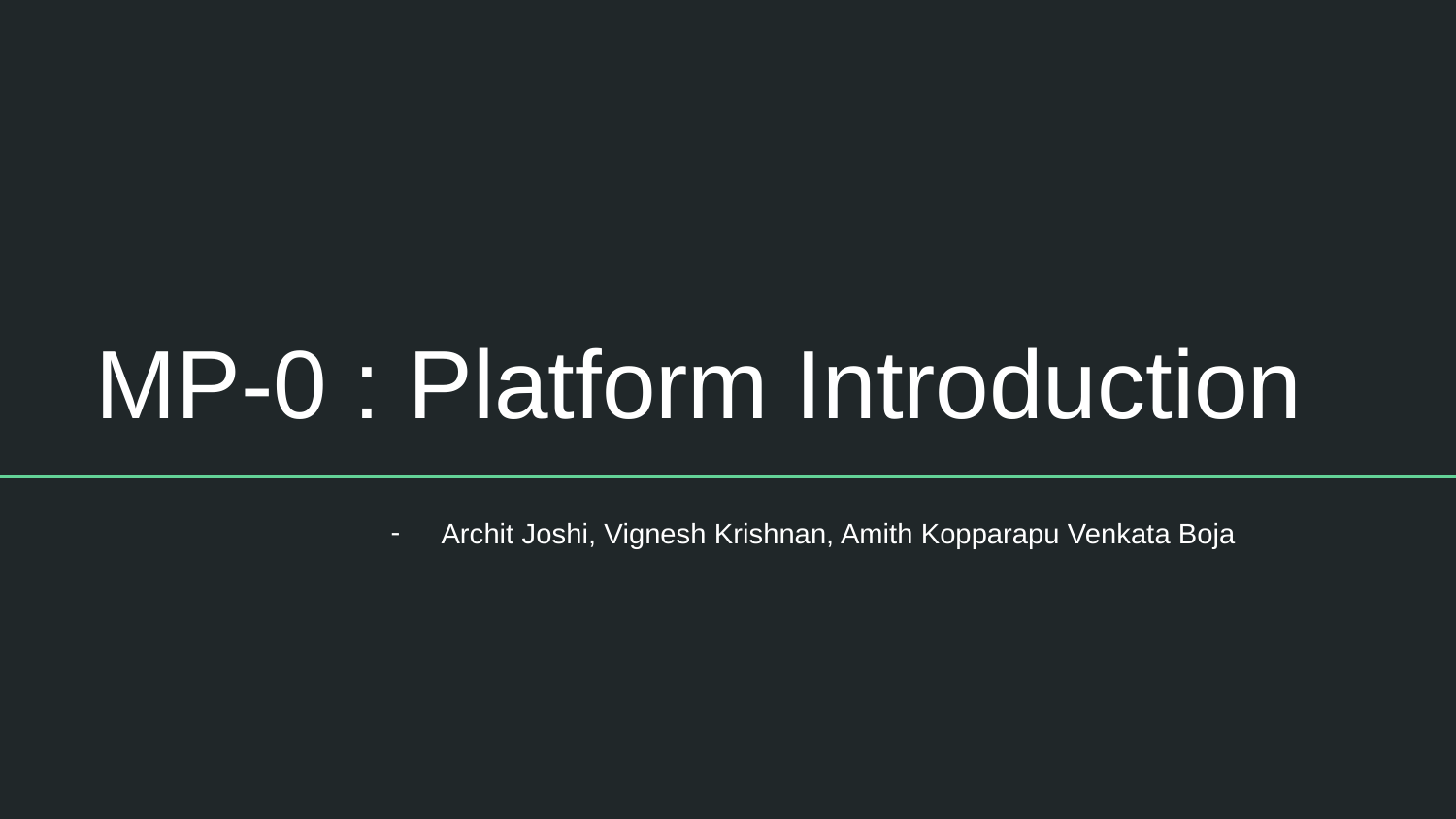

# MP-0 : Platform Introduction
Archit Joshi, Vignesh Krishnan, Amith Kopparapu Venkata Boja